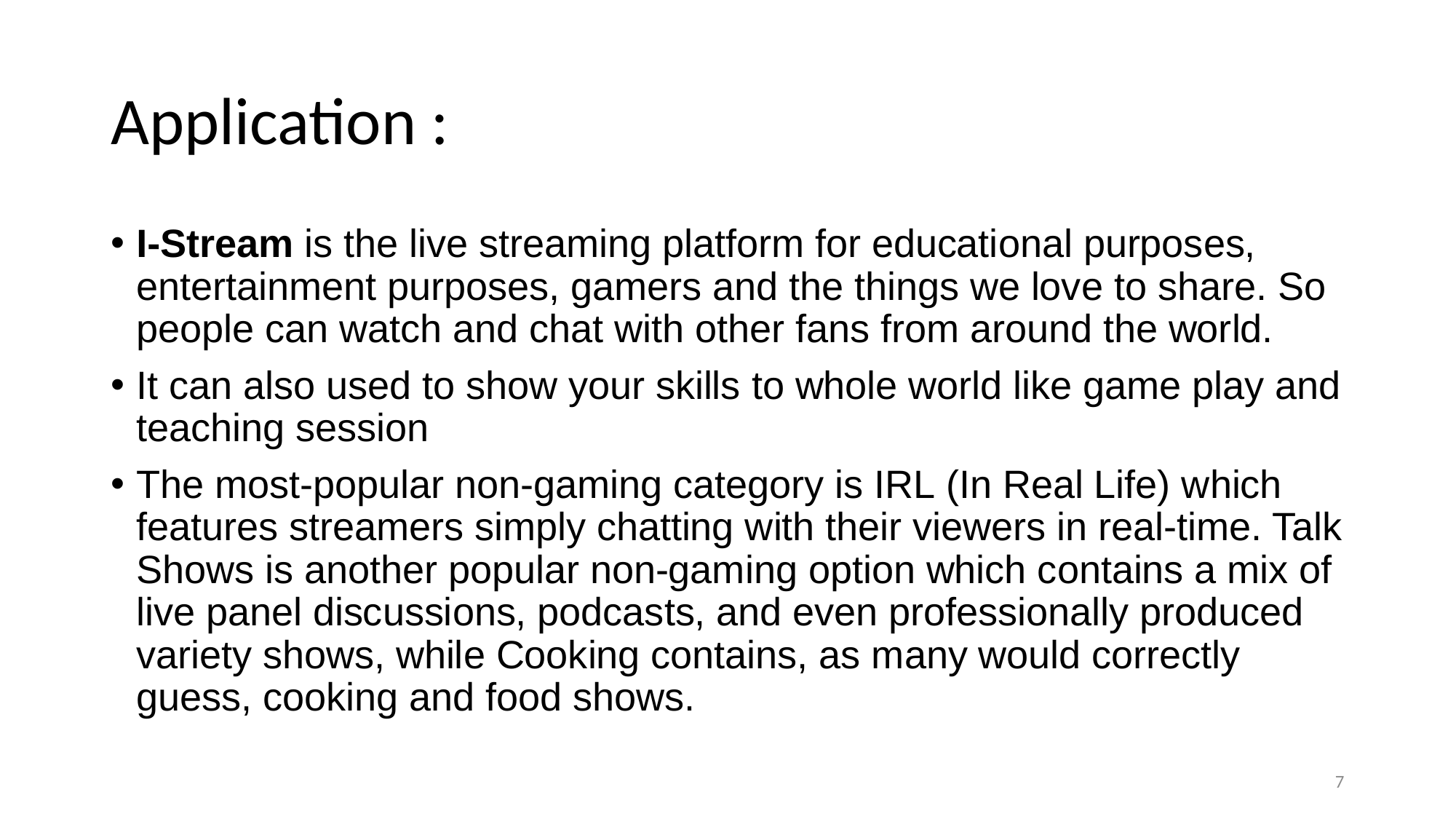

# Application :
I-Stream is the live streaming platform for educational purposes, entertainment purposes, gamers and the things we love to share. So people can watch and chat with other fans from around the world.
It can also used to show your skills to whole world like game play and teaching session
The most-popular non-gaming category is IRL (In Real Life) which features streamers simply chatting with their viewers in real-time. Talk Shows is another popular non-gaming option which contains a mix of live panel discussions, podcasts, and even professionally produced variety shows, while Cooking contains, as many would correctly guess, cooking and food shows.
7